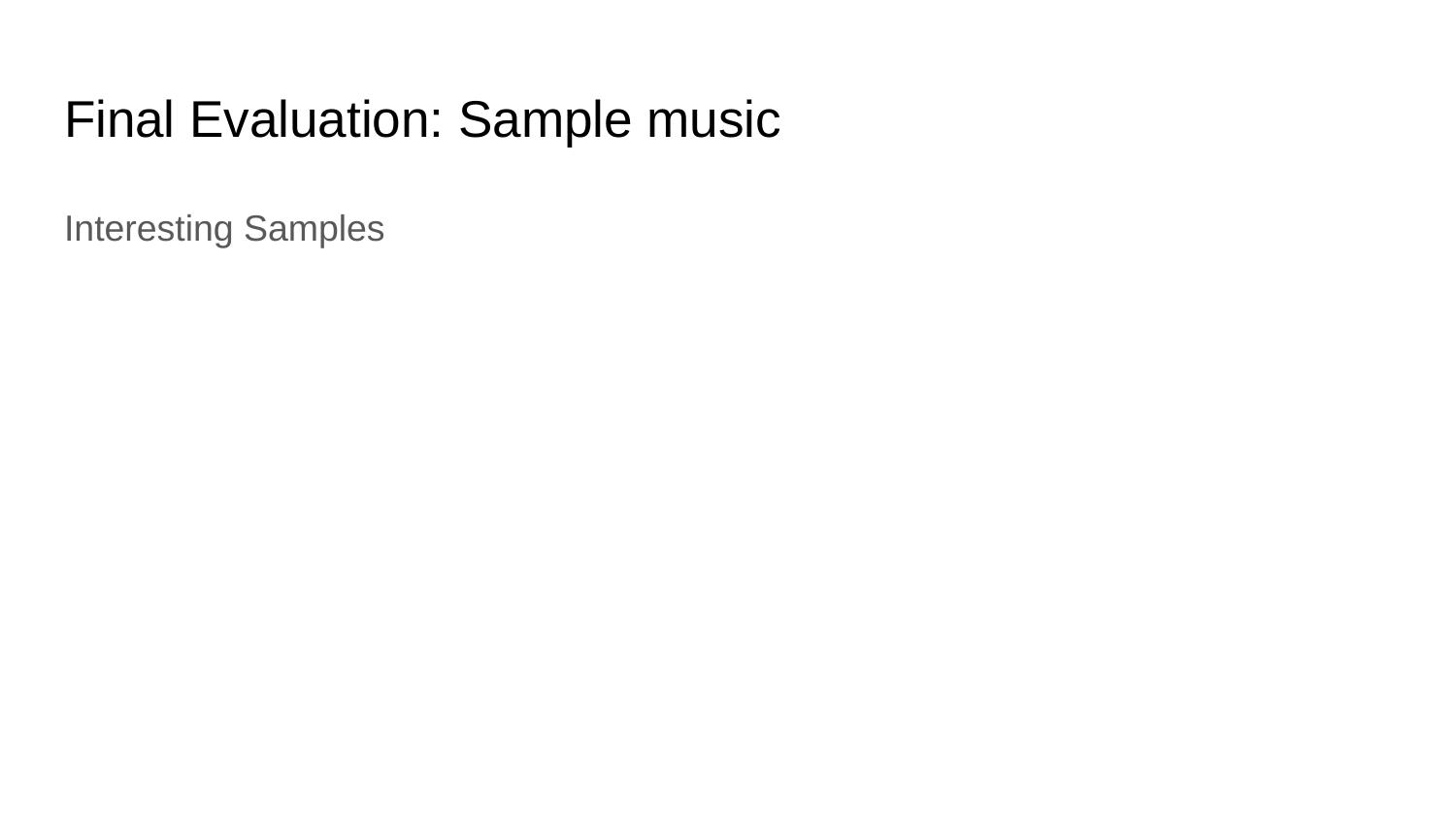

# Final Evaluation: Sample music

Interesting Samples